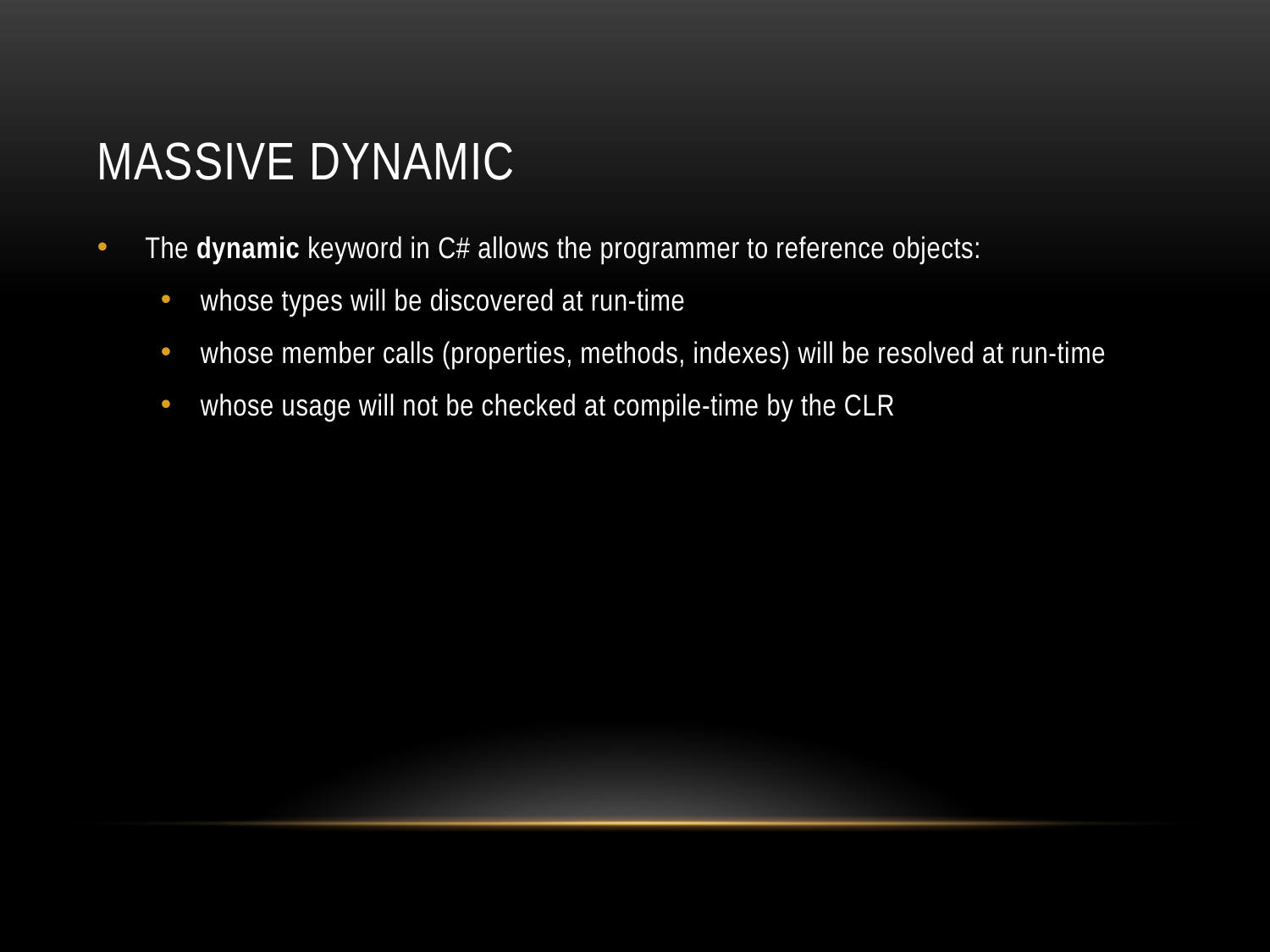

# Massive Dynamic
The dynamic keyword in C# allows the programmer to reference objects:
whose types will be discovered at run-time
whose member calls (properties, methods, indexes) will be resolved at run-time
whose usage will not be checked at compile-time by the CLR